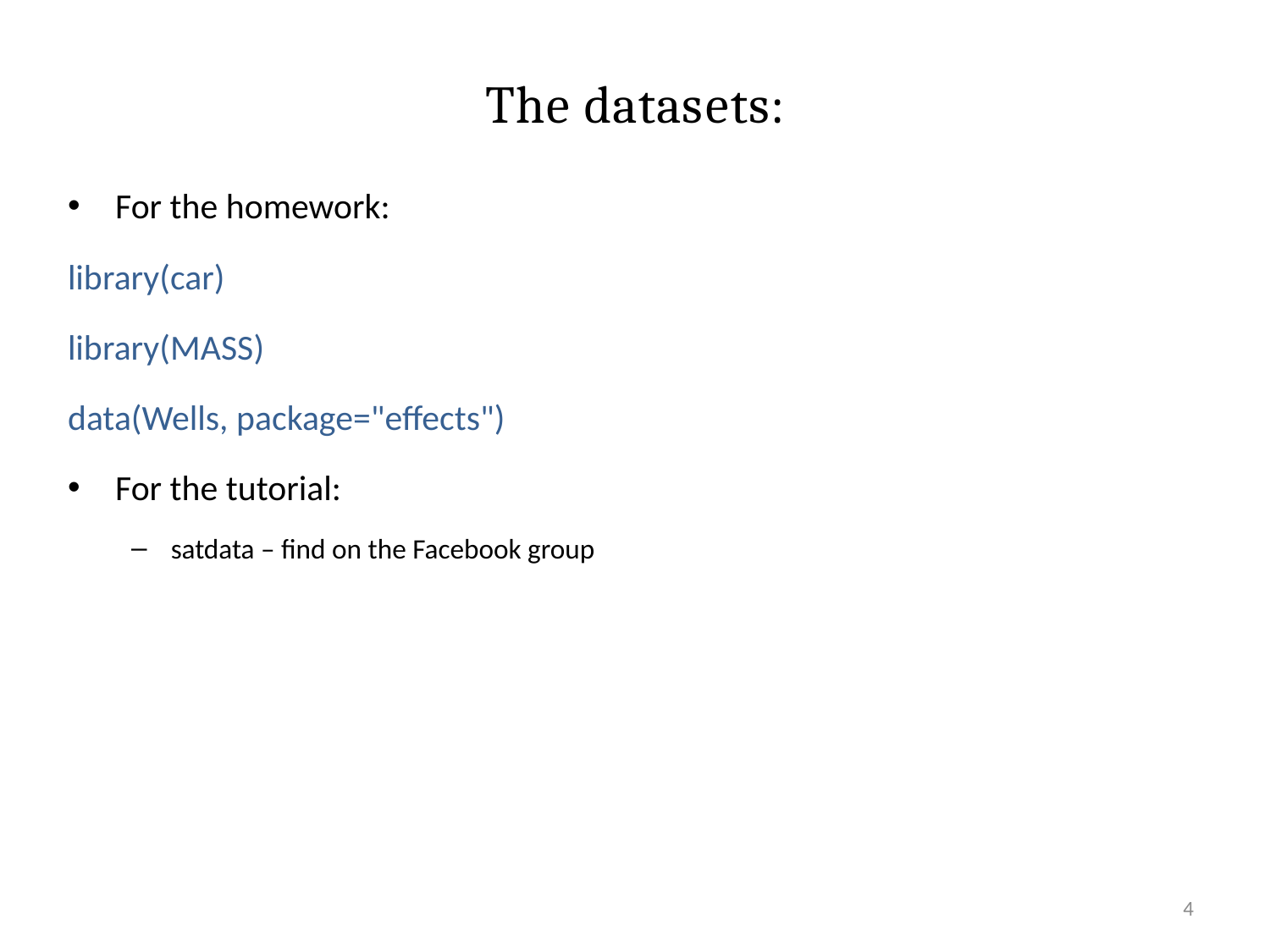

# The datasets:
For the homework:
library(car)
library(MASS)
data(Wells, package="effects")
For the tutorial:
satdata – find on the Facebook group

4